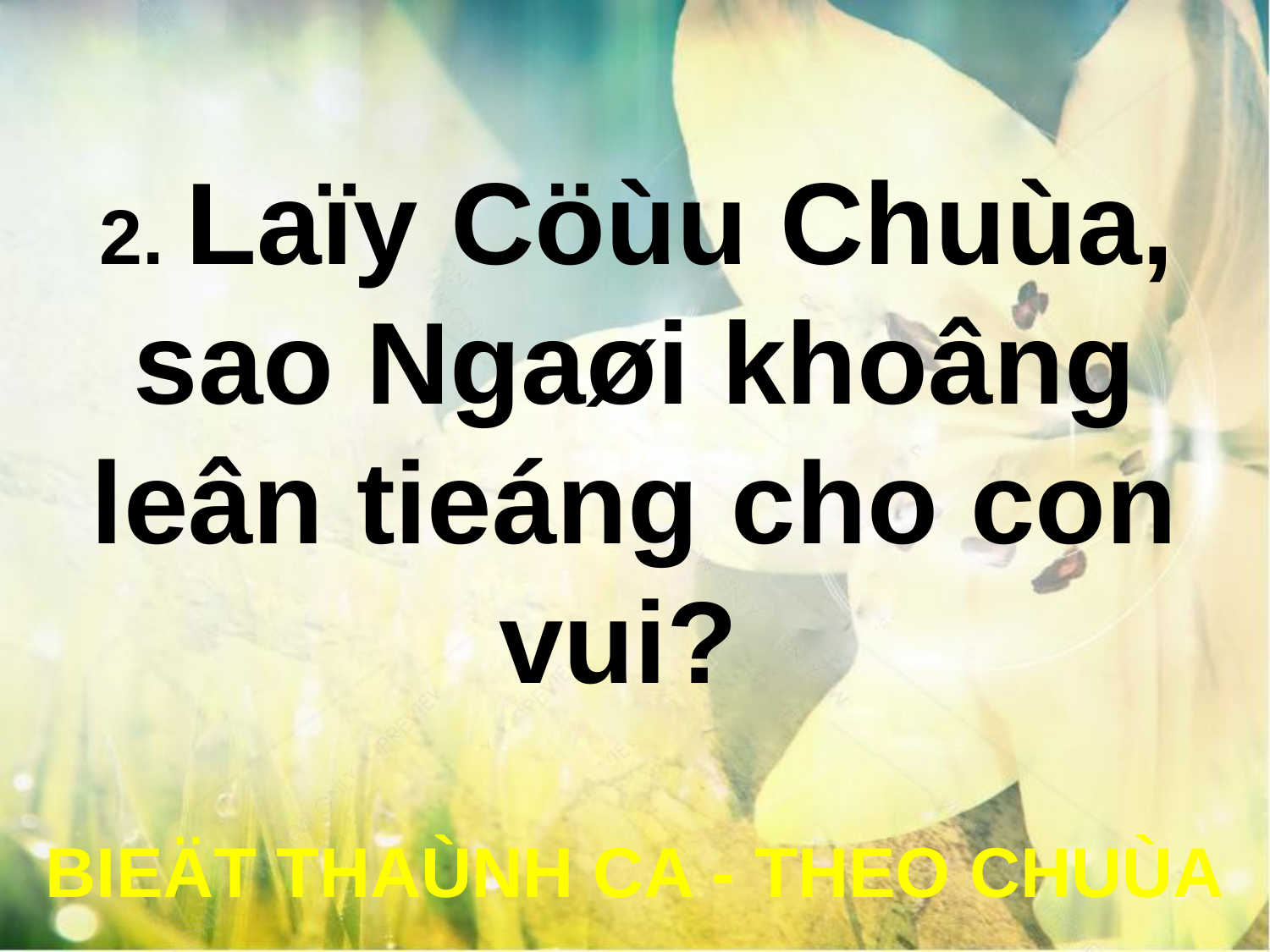

2. Laïy Cöùu Chuùa,
sao Ngaøi khoâng leân tieáng cho con vui?
BIEÄT THAÙNH CA - THEO CHUÙA